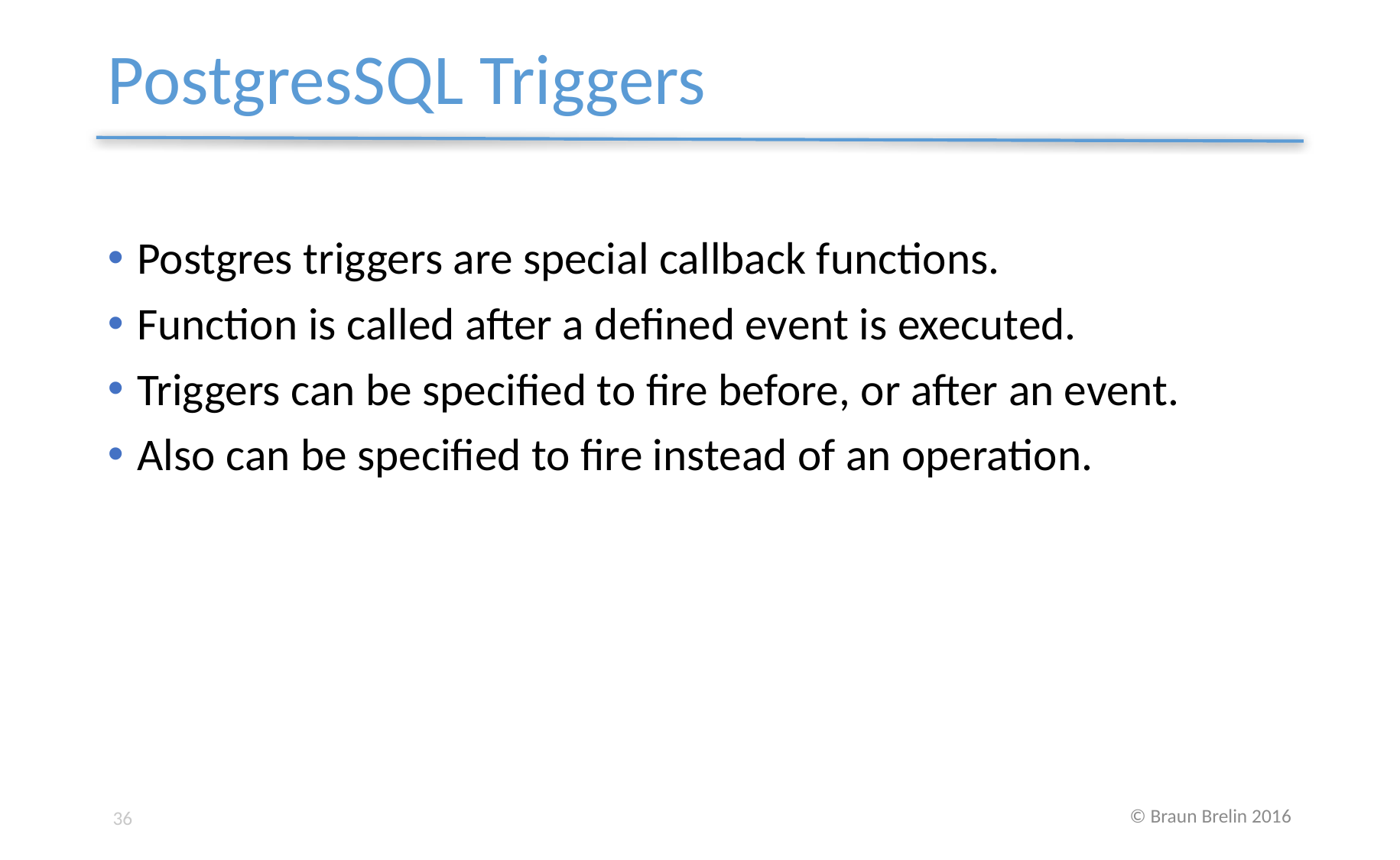

# PostgresSQL Triggers

Postgres triggers are special callback functions.
Function is called after a defined event is executed.
Triggers can be specified to fire before, or after an event.
Also can be specified to fire instead of an operation.

36